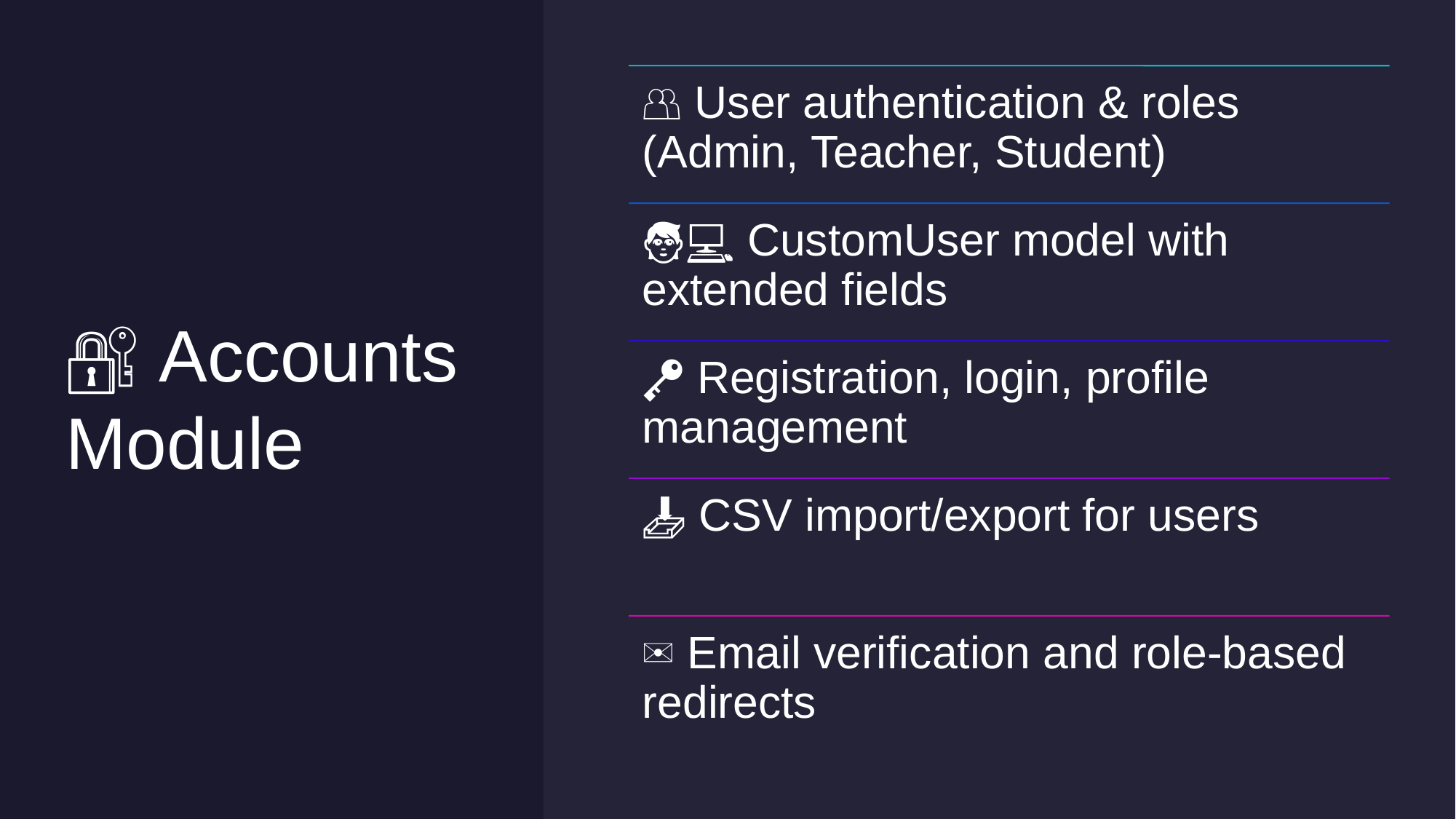

# 🔐 Accounts Module
👥 User authentication & roles (Admin, Teacher, Student)
🧑‍💻 CustomUser model with extended fields
🔑 Registration, login, profile management
📥 CSV import/export for users
✉️ Email verification and role-based redirects